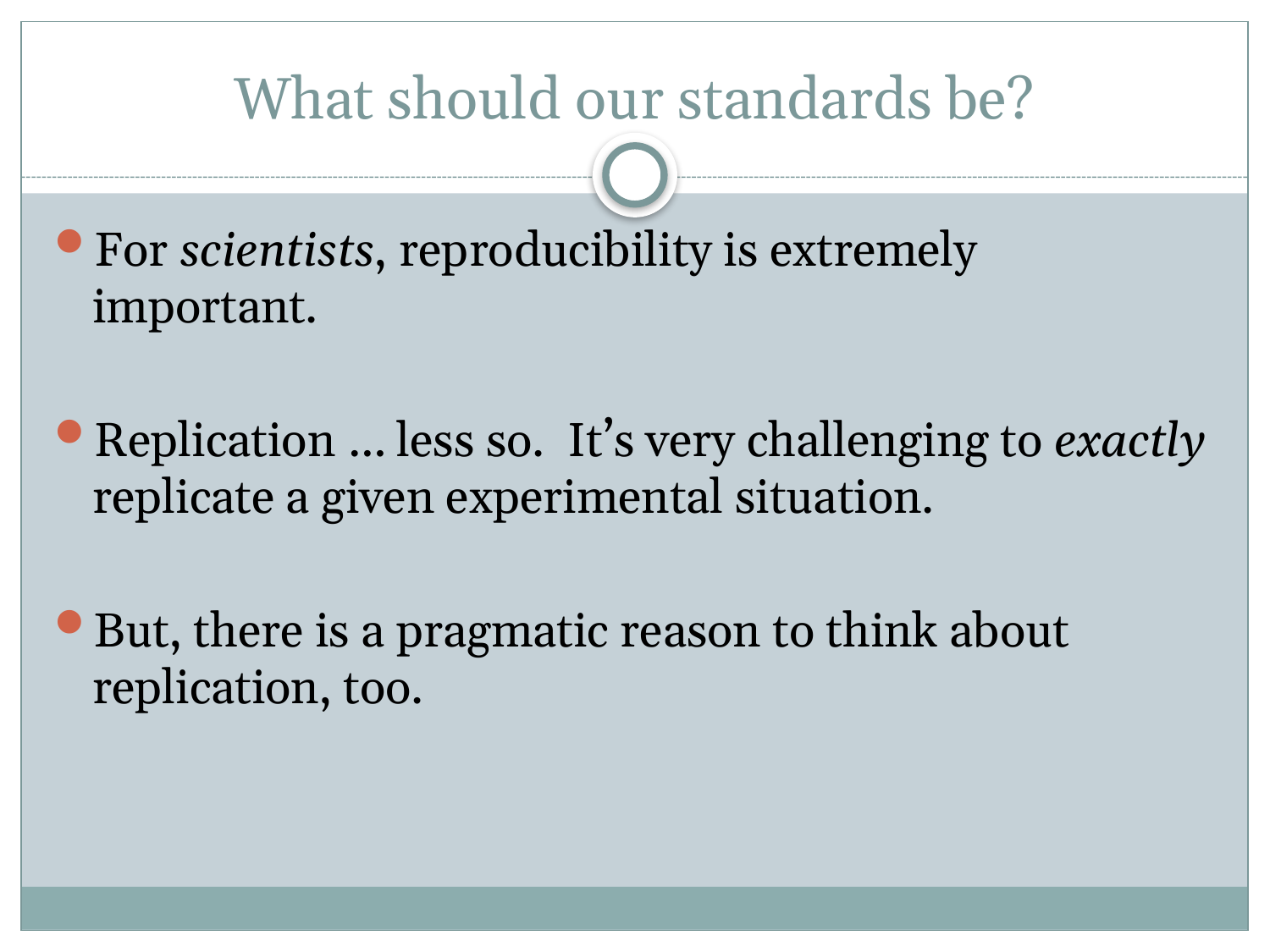

# What should our standards be?
For scientists, reproducibility is extremely important.

Replication … less so.  It’s very challenging to exactly replicate a given experimental situation.

But, there is a pragmatic reason to think about replication, too.